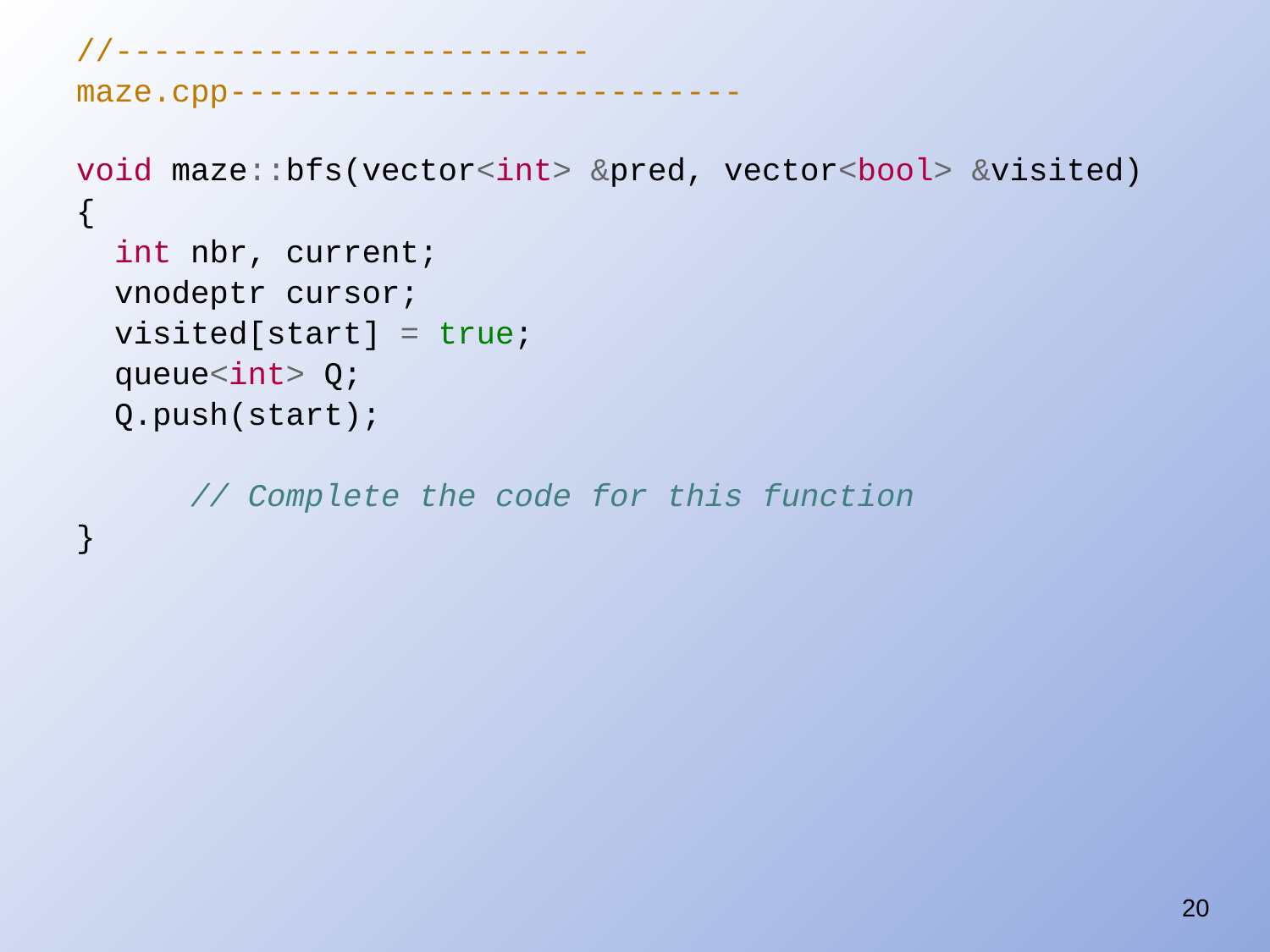

//-------------------------maze.cpp---------------------------
void maze::bfs(vector<int> &pred, vector<bool> &visited)
{
  int nbr, current;
  vnodeptr cursor;
  visited[start] = true;
  queue<int> Q;
  Q.push(start);

      // Complete the code for this function
}
20